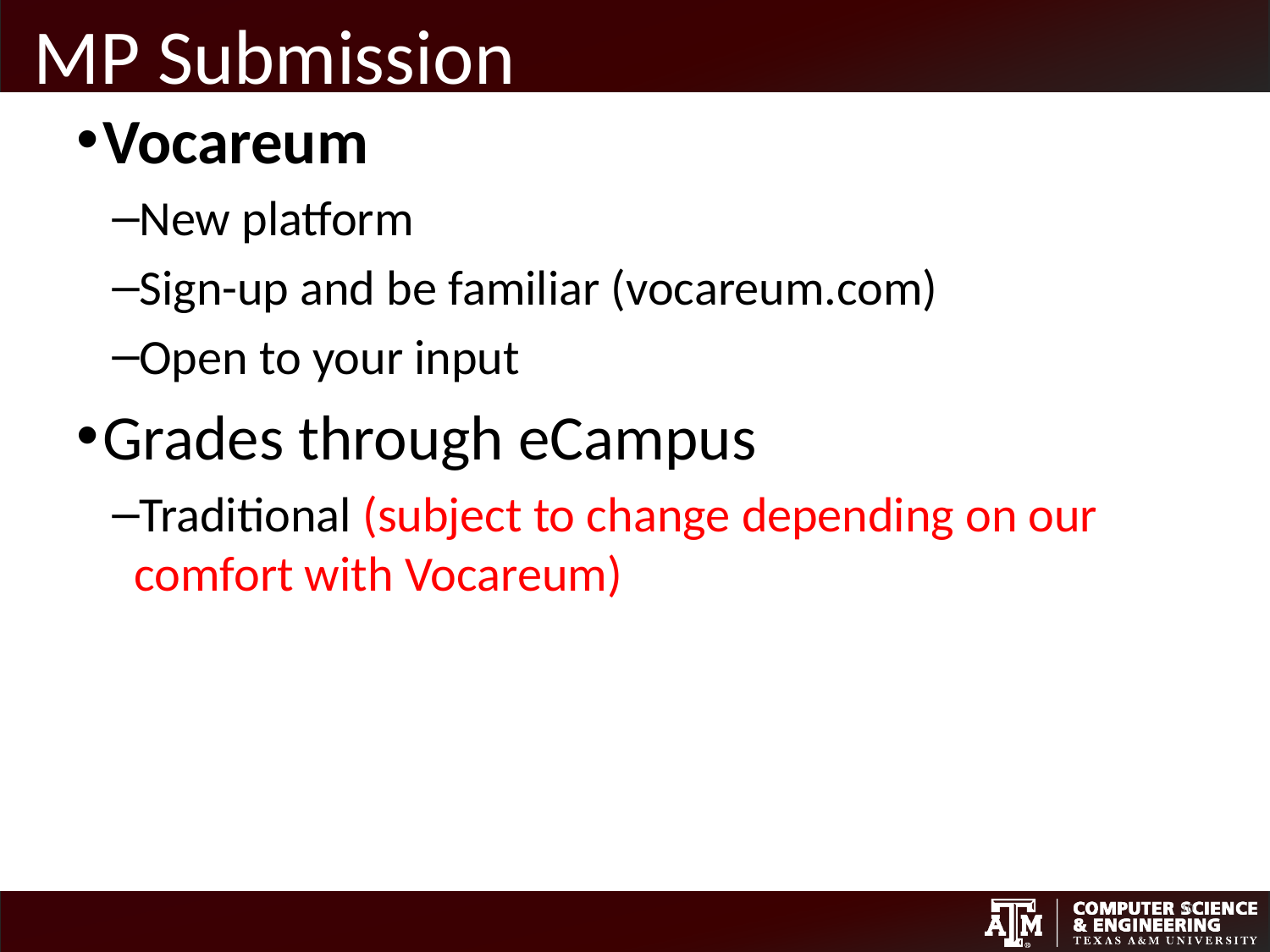

# MP Submission
Vocareum
New platform
Sign-up and be familiar (vocareum.com)
Open to your input
Grades through eCampus
Traditional (subject to change depending on our comfort with Vocareum)
10